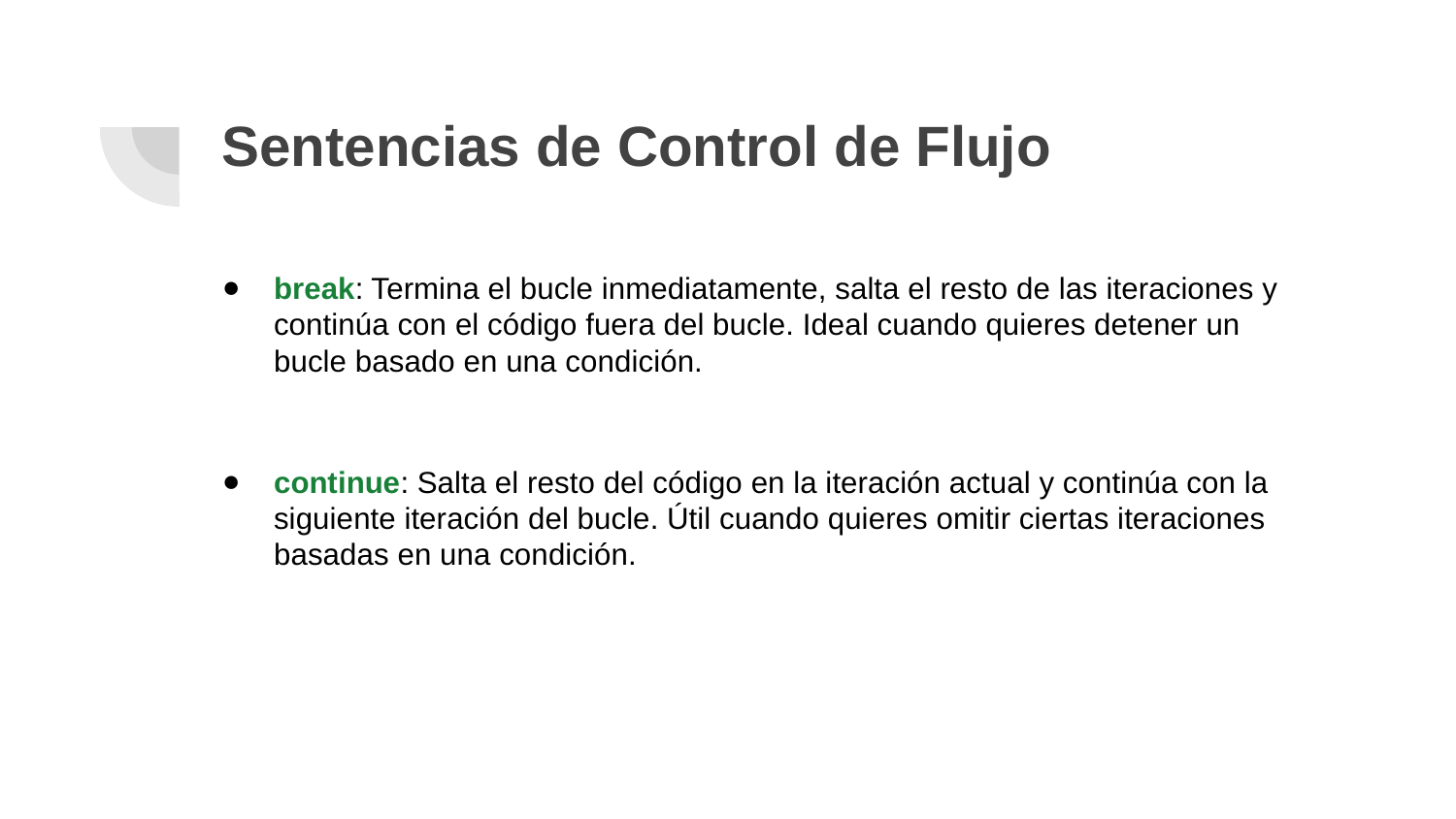

Sentencias de Control de Flujo
break: Termina el bucle inmediatamente, salta el resto de las iteraciones y continúa con el código fuera del bucle. Ideal cuando quieres detener un bucle basado en una condición.

continue: Salta el resto del código en la iteración actual y continúa con la siguiente iteración del bucle. Útil cuando quieres omitir ciertas iteraciones basadas en una condición.